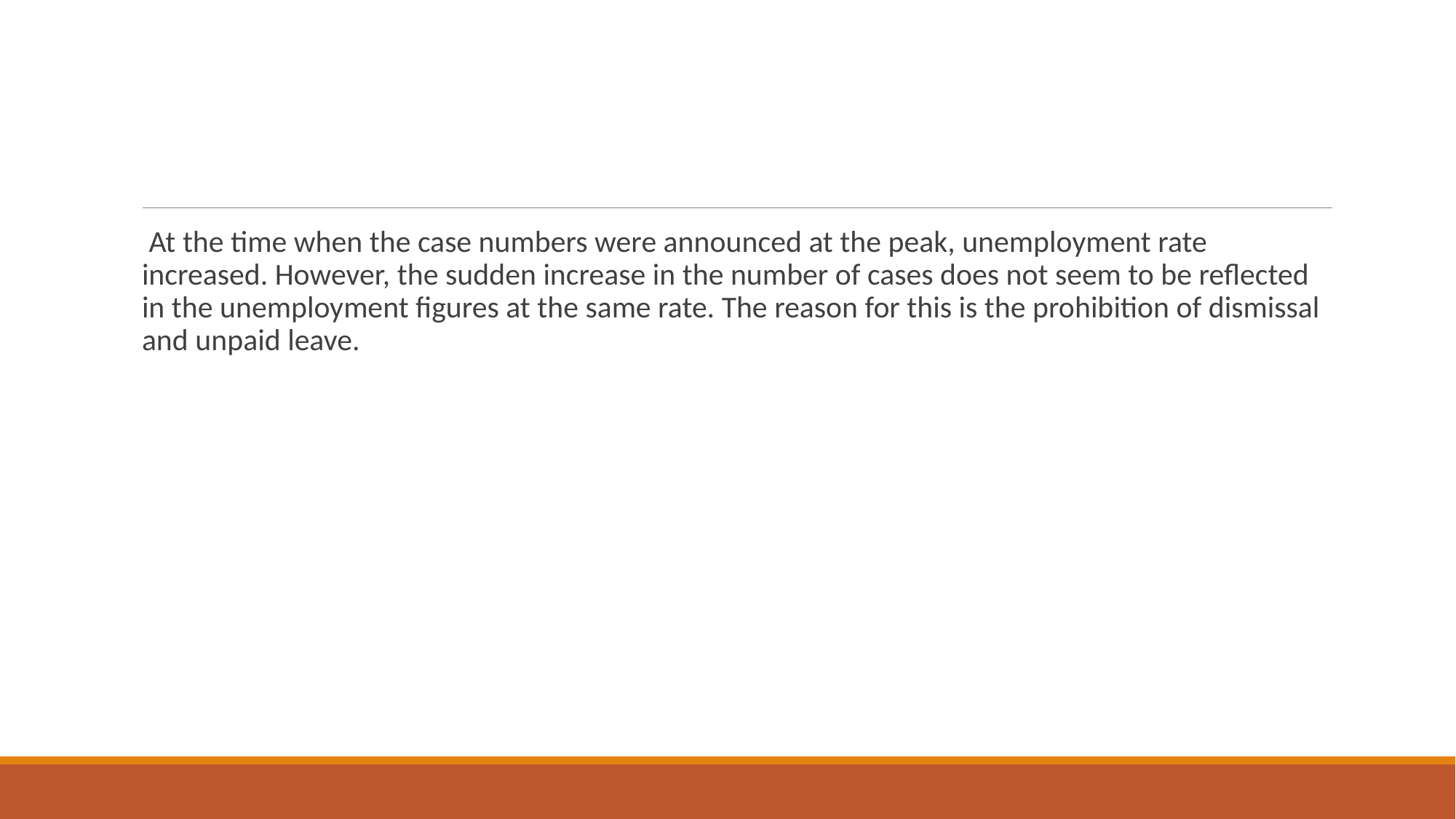

At the time when the case numbers were announced at the peak, unemployment rate increased. However, the sudden increase in the number of cases does not seem to be reflected in the unemployment figures at the same rate. The reason for this is the prohibition of dismissal and unpaid leave.